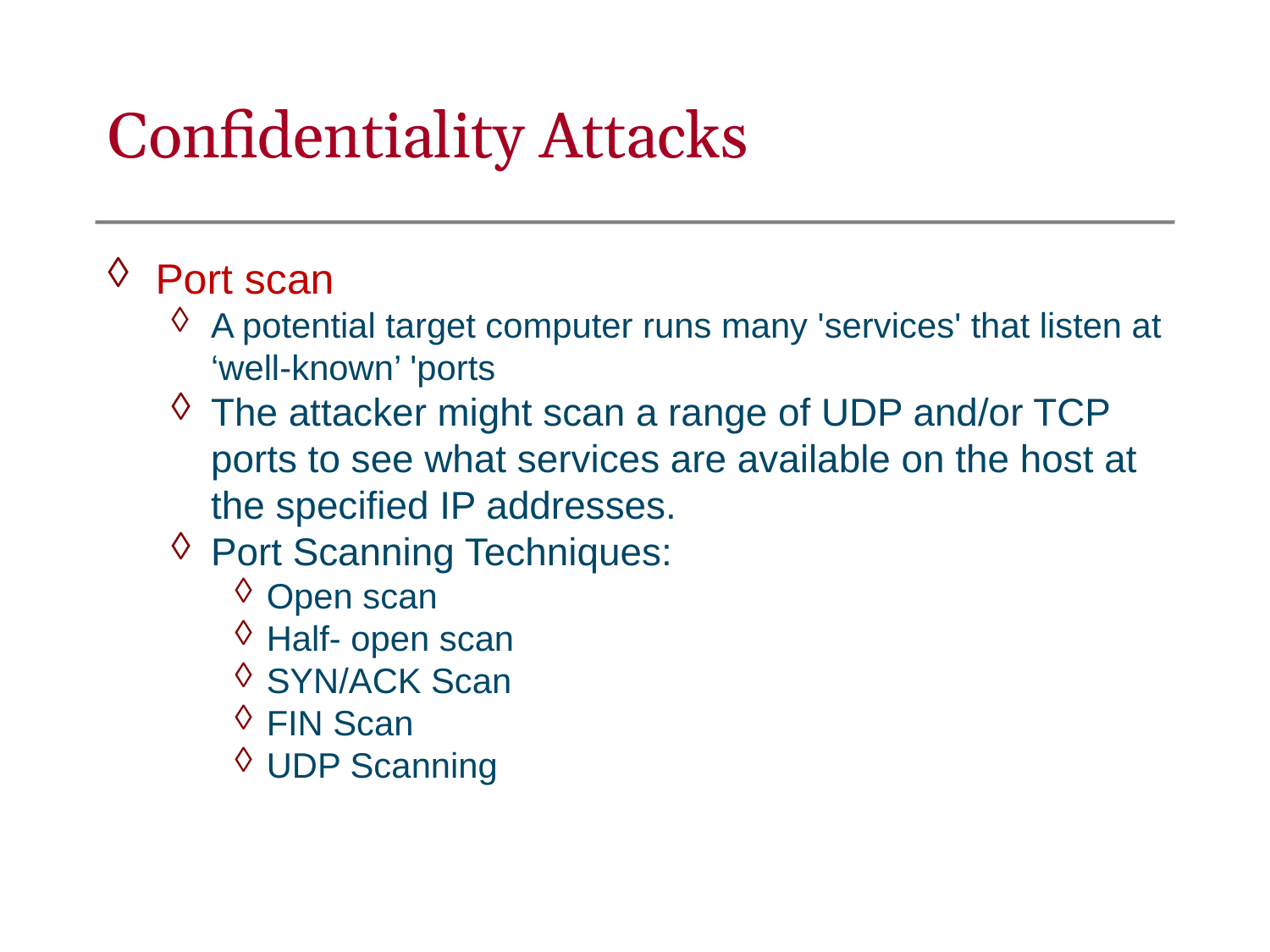

Confidentiality Attacks
Port scan
A potential target computer runs many 'services' that listen at ‘well-known’ 'ports
The attacker might scan a range of UDP and/or TCP ports to see what services are available on the host at the specified IP addresses.
Port Scanning Techniques:
Open scan
Half- open scan
SYN/ACK Scan
FIN Scan
UDP Scanning